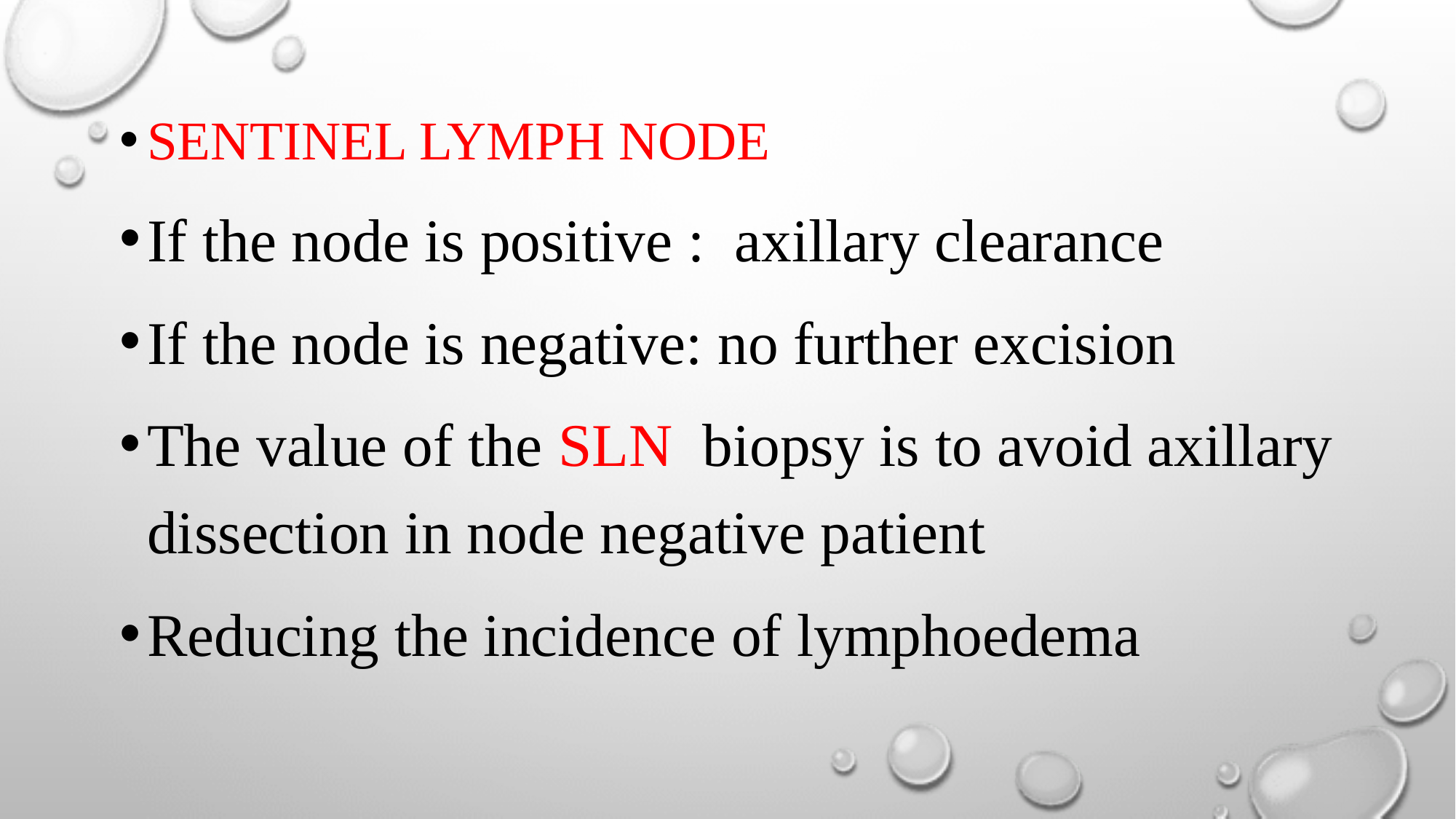

#
SENTINEL LYMPH NODE
If the node is positive :  axillary clearance
If the node is negative: no further excision
The value of the SLN  biopsy is to avoid axillary dissection in node negative patient
Reducing the incidence of lymphoedema